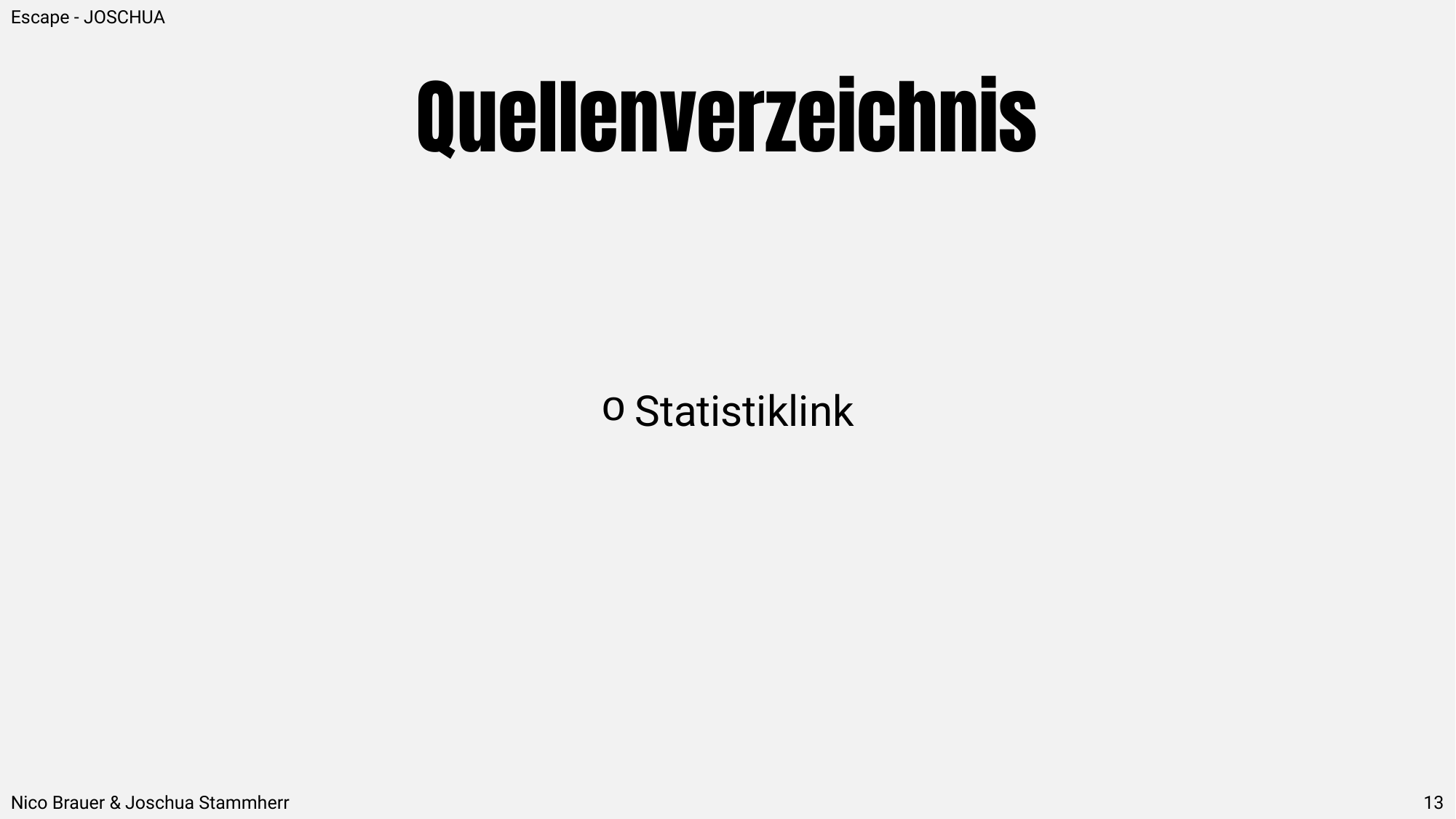

Escape - JOSCHUA
Quellenverzeichnis
Statistiklink
Nico Brauer & Joschua Stammherr
13